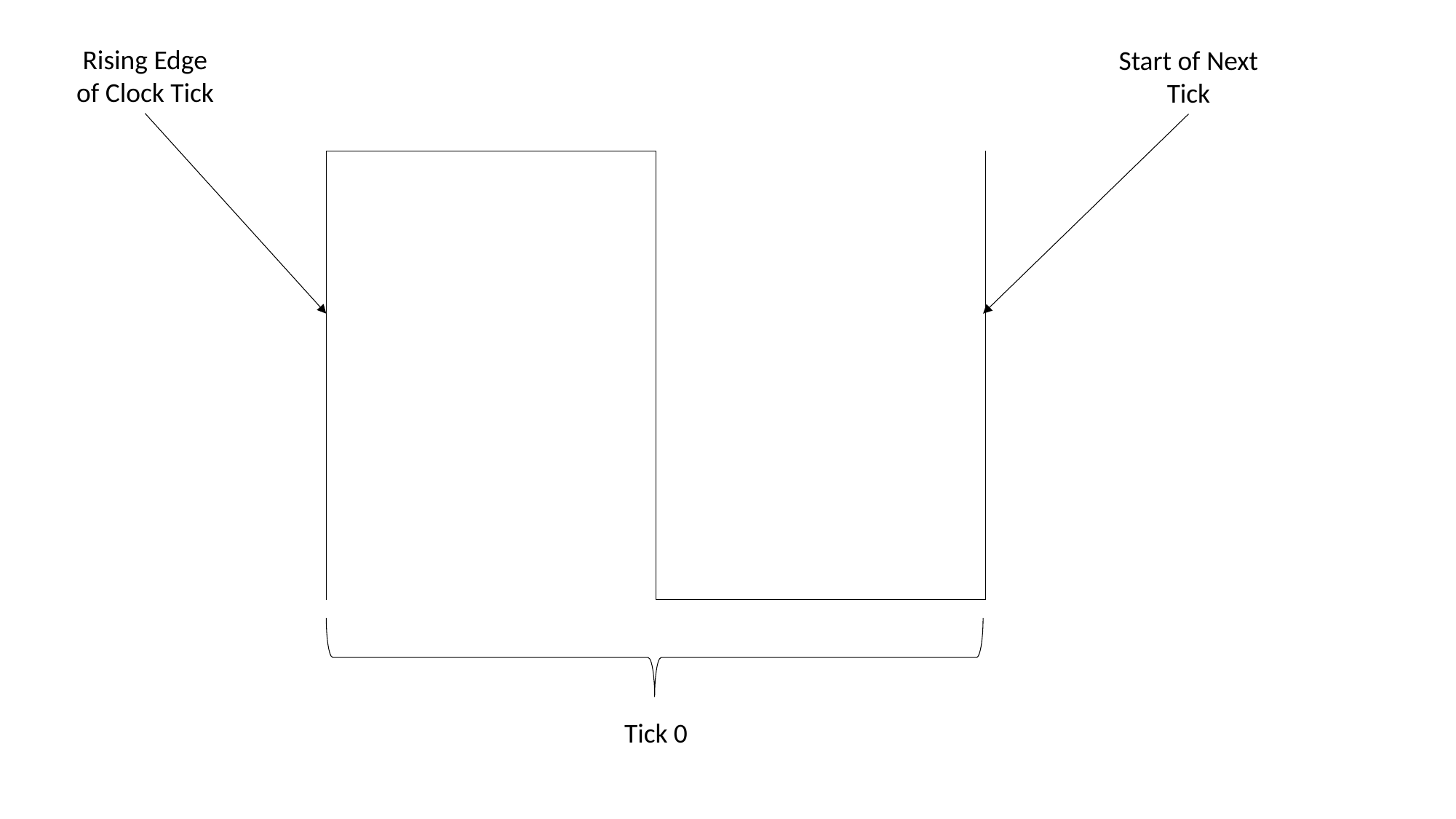

Rising Edge of Clock Tick
Start of Next Tick

Tick 0